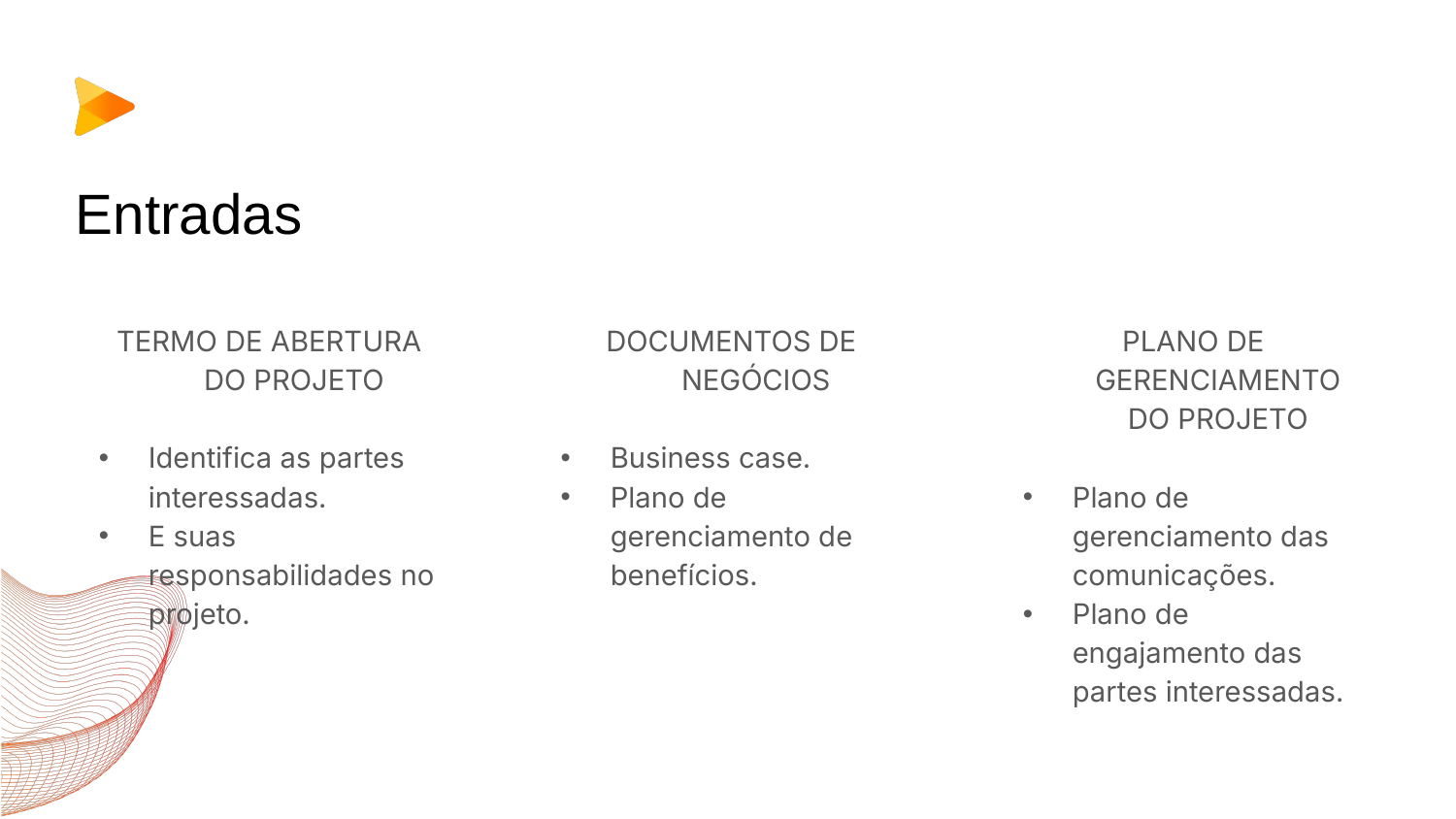

# Entradas
TERMO DE ABERTURA DO PROJETO

Identifica as partes interessadas.
E suas responsabilidades no projeto.
DOCUMENTOS DE NEGÓCIOS

Business case.
Plano de gerenciamento de benefícios.
PLANO DE GERENCIAMENTO DO PROJETO

Plano de gerenciamento das comunicações.
Plano de engajamento das partes interessadas.